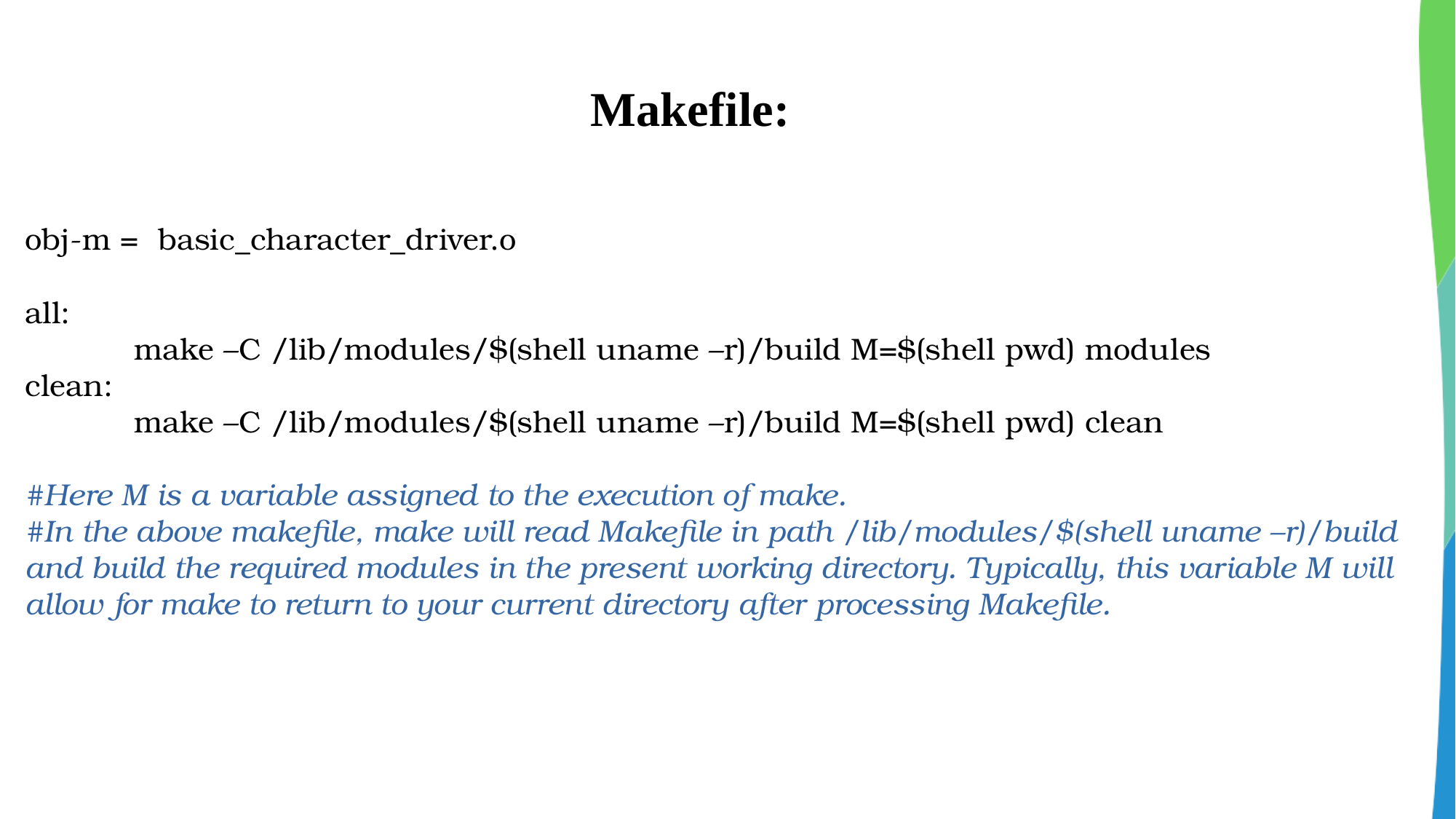

# Makefile:
obj-m =  basic_character_driver.o

all:
	make –C /lib/modules/$(shell uname –r)/build M=$(shell pwd) modules
clean:
	make –C /lib/modules/$(shell uname –r)/build M=$(shell pwd) clean

#Here M is a variable assigned to the execution of make.
#In the above makefile, make will read Makefile in path /lib/modules/$(shell uname –r)/build and build the required modules in the present working directory. Typically, this variable M will allow for make to return to your current directory after processing Makefile.